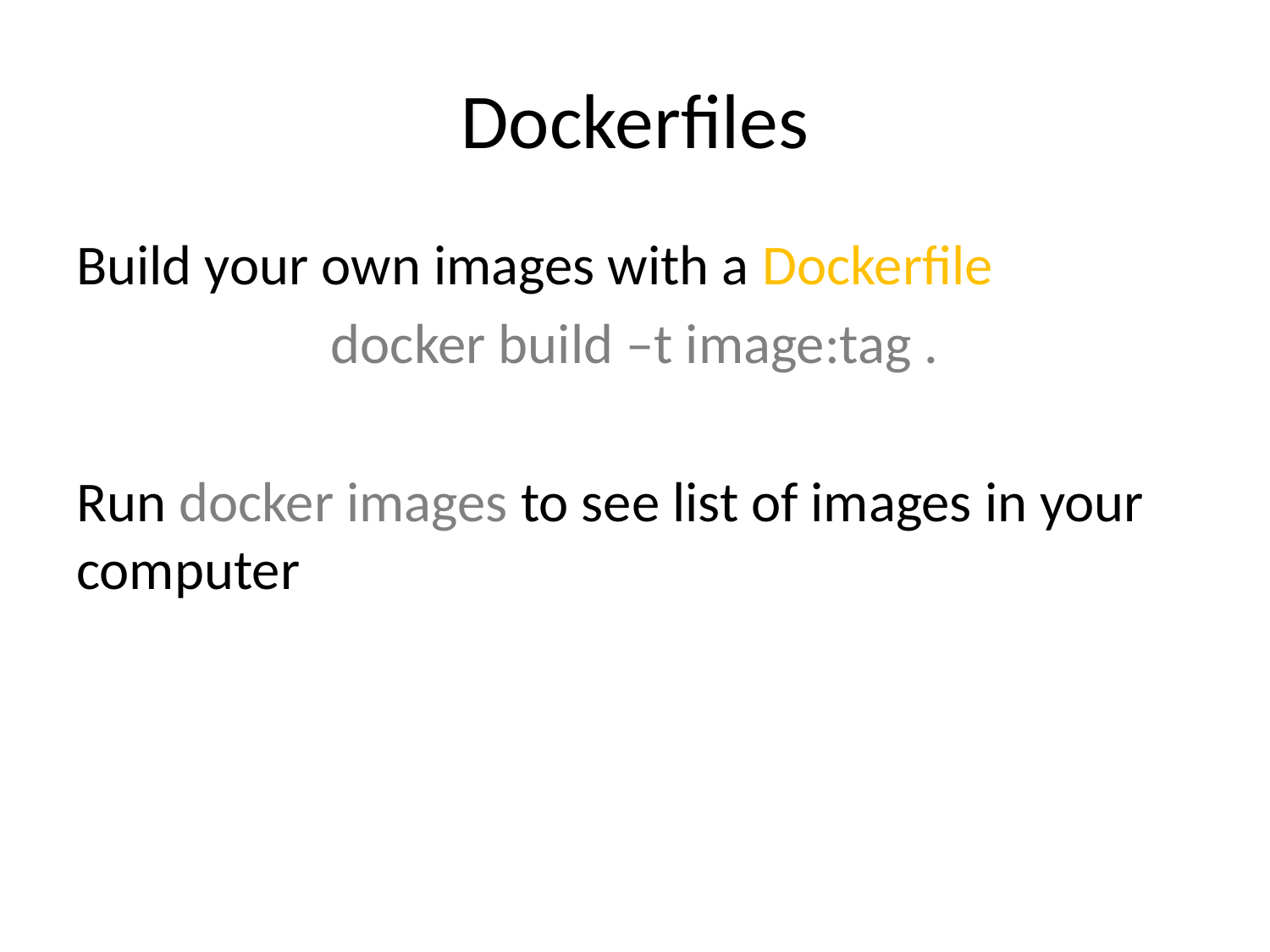

# Dockerfiles
Build your own images with a Dockerfile
docker build –t image:tag .

Run docker images to see list of images in your computer